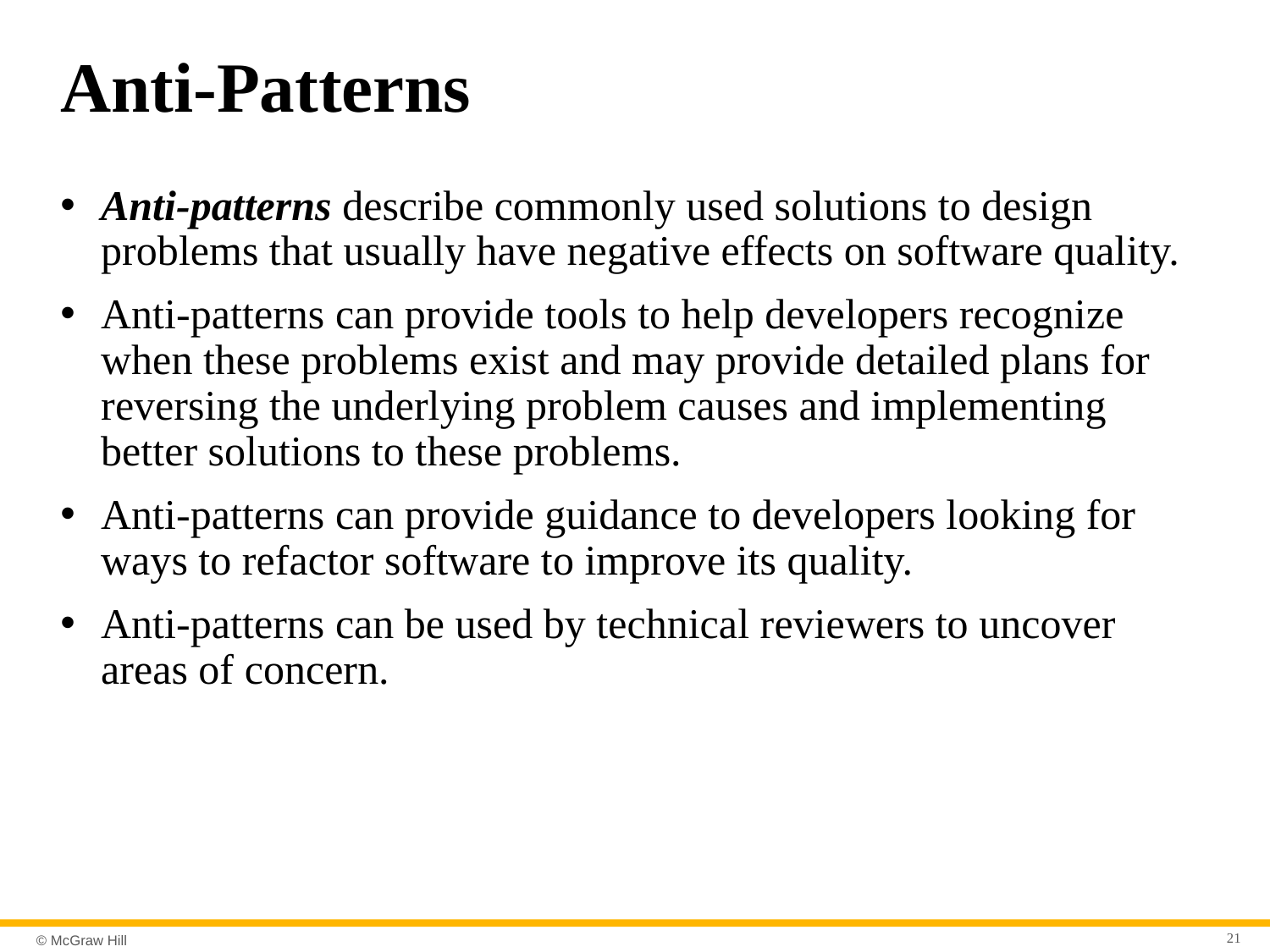

# Anti-Patterns
Anti-patterns describe commonly used solutions to design problems that usually have negative effects on software quality.
Anti-patterns can provide tools to help developers recognize when these problems exist and may provide detailed plans for reversing the underlying problem causes and implementing better solutions to these problems.
Anti-patterns can provide guidance to developers looking for ways to refactor software to improve its quality.
Anti-patterns can be used by technical reviewers to uncover areas of concern.
21